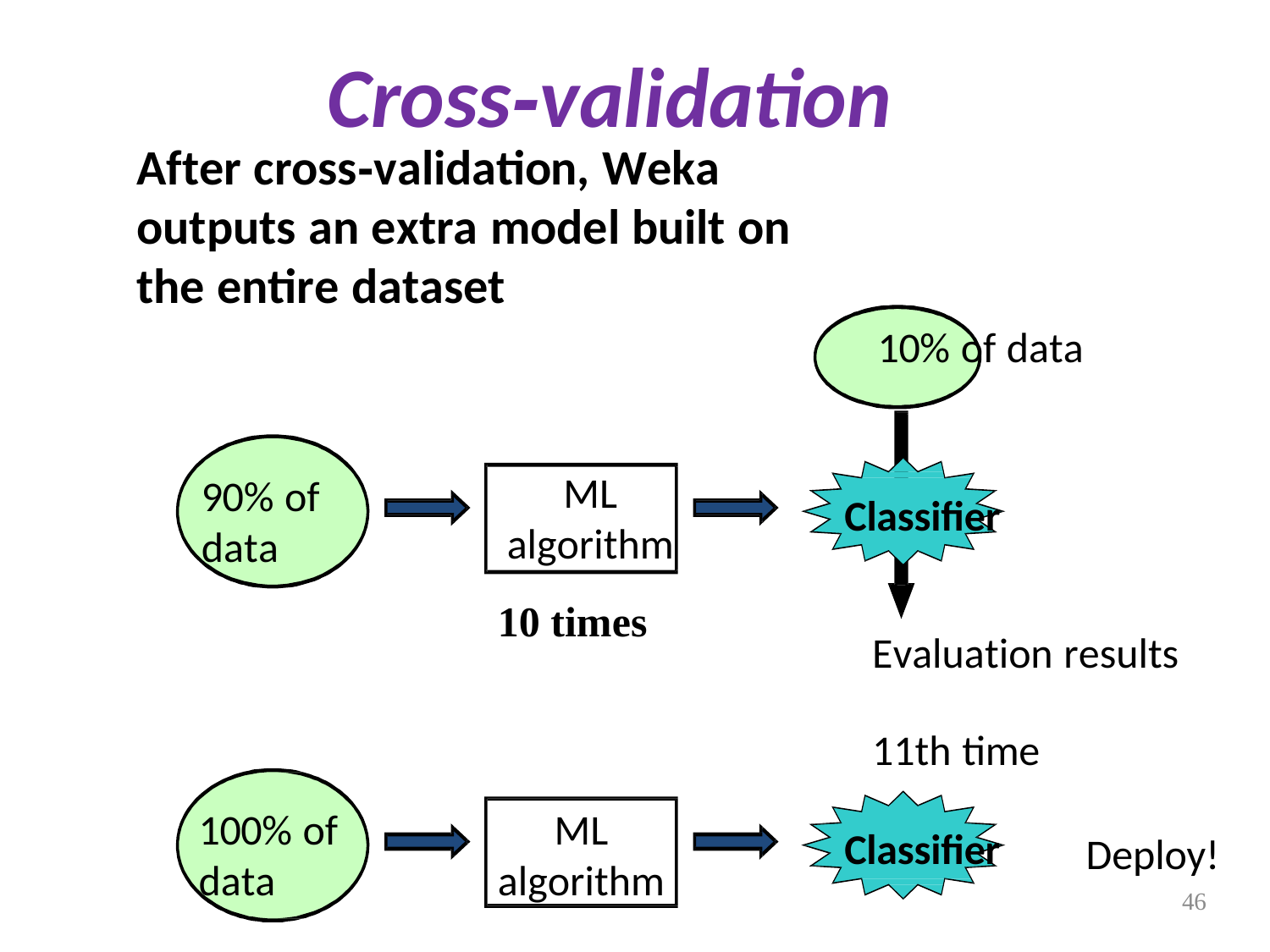

# Cross‐validation
After cross‐validation, Weka outputs an extra model built on the entire dataset
10% of data

ML
algorithm
90% of data
Classifier

10 times
Evaluation results

11th time

100% of data
ML
algorithm
Classifier

Deploy!

46